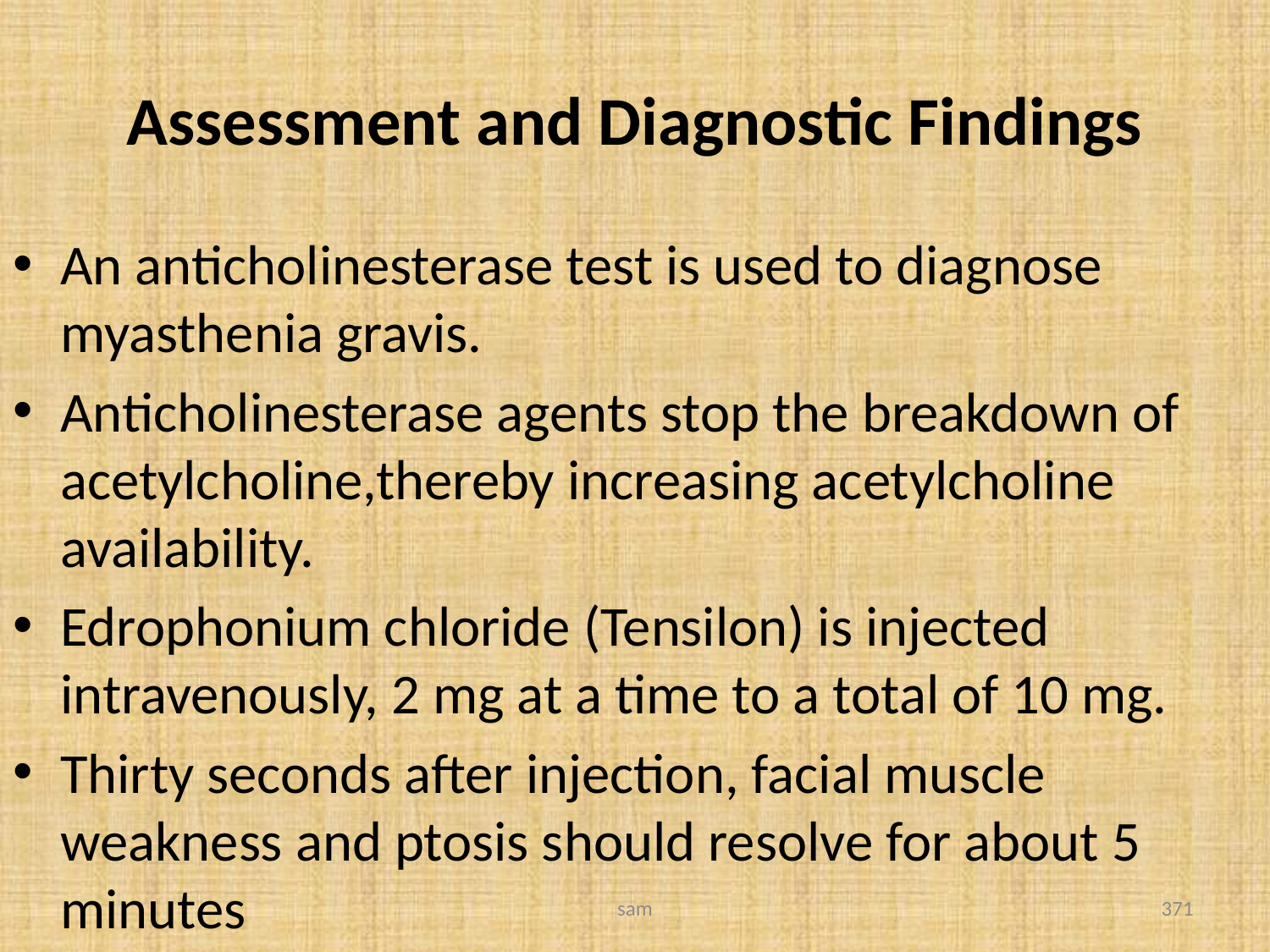

# Assessment and Diagnostic Findings
An anticholinesterase test is used to diagnose myasthenia gravis.
Anticholinesterase agents stop the breakdown of acetylcholine,thereby increasing acetylcholine availability.
Edrophonium chloride (Tensilon) is injected intravenously, 2 mg at a time to a total of 10 mg.
Thirty seconds after injection, facial muscle weakness and ptosis should resolve for about 5 minutes
sam
371